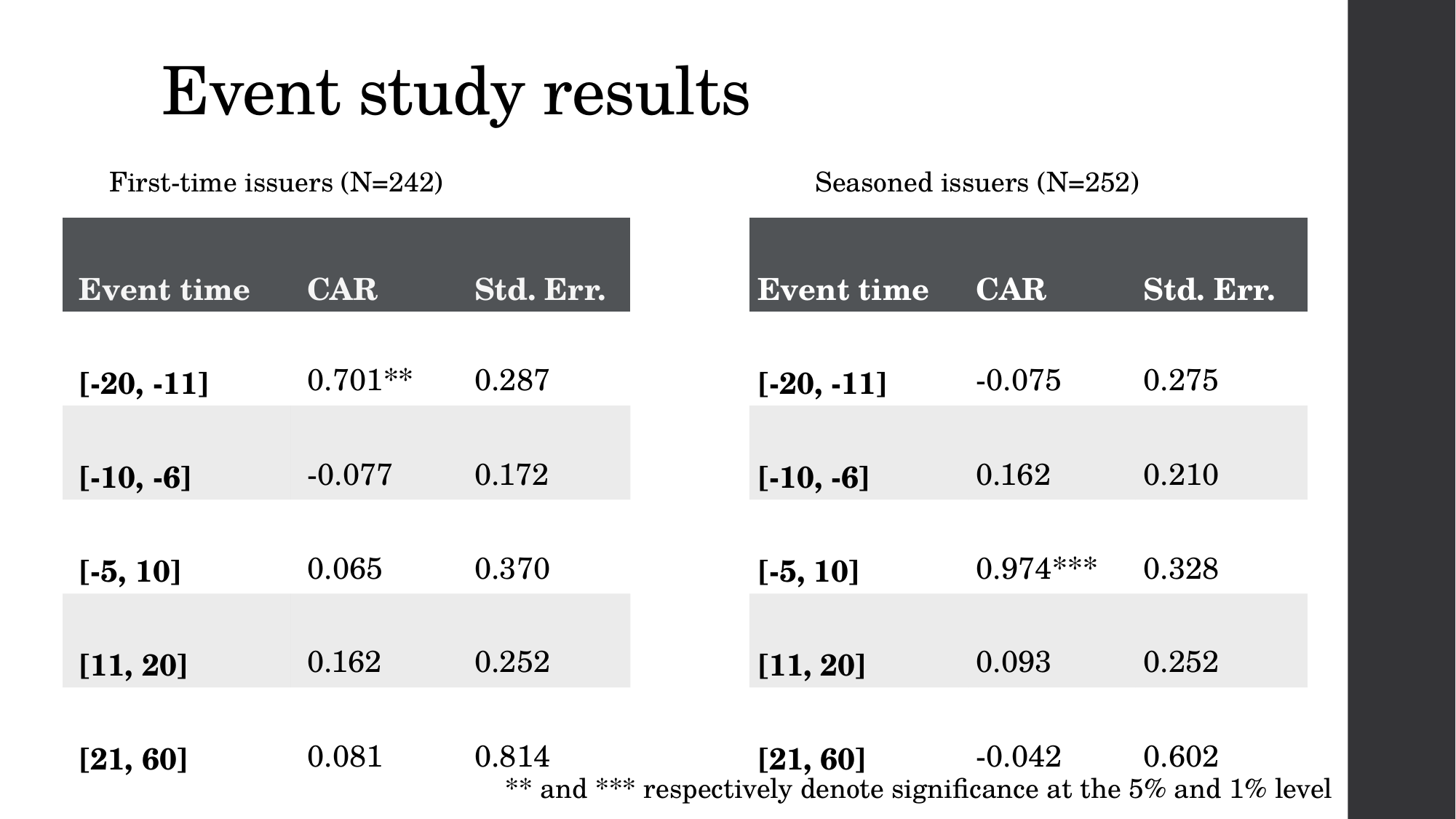

# Event study results
First-time issuers (N=242)
Seasoned issuers (N=252)
| Event time | CAR | Std. Err. |
| --- | --- | --- |
| [-20, -11] | 0.701\*\* | 0.287 |
| [-10, -6] | -0.077 | 0.172 |
| [-5, 10] | 0.065 | 0.370 |
| [11, 20] | 0.162 | 0.252 |
| [21, 60] | 0.081 | 0.814 |
| Event time | CAR | Std. Err. |
| --- | --- | --- |
| [-20, -11] | -0.075 | 0.275 |
| [-10, -6] | 0.162 | 0.210 |
| [-5, 10] | 0.974\*\*\* | 0.328 |
| [11, 20] | 0.093 | 0.252 |
| [21, 60] | -0.042 | 0.602 |
** and *** respectively denote significance at the 5% and 1% level